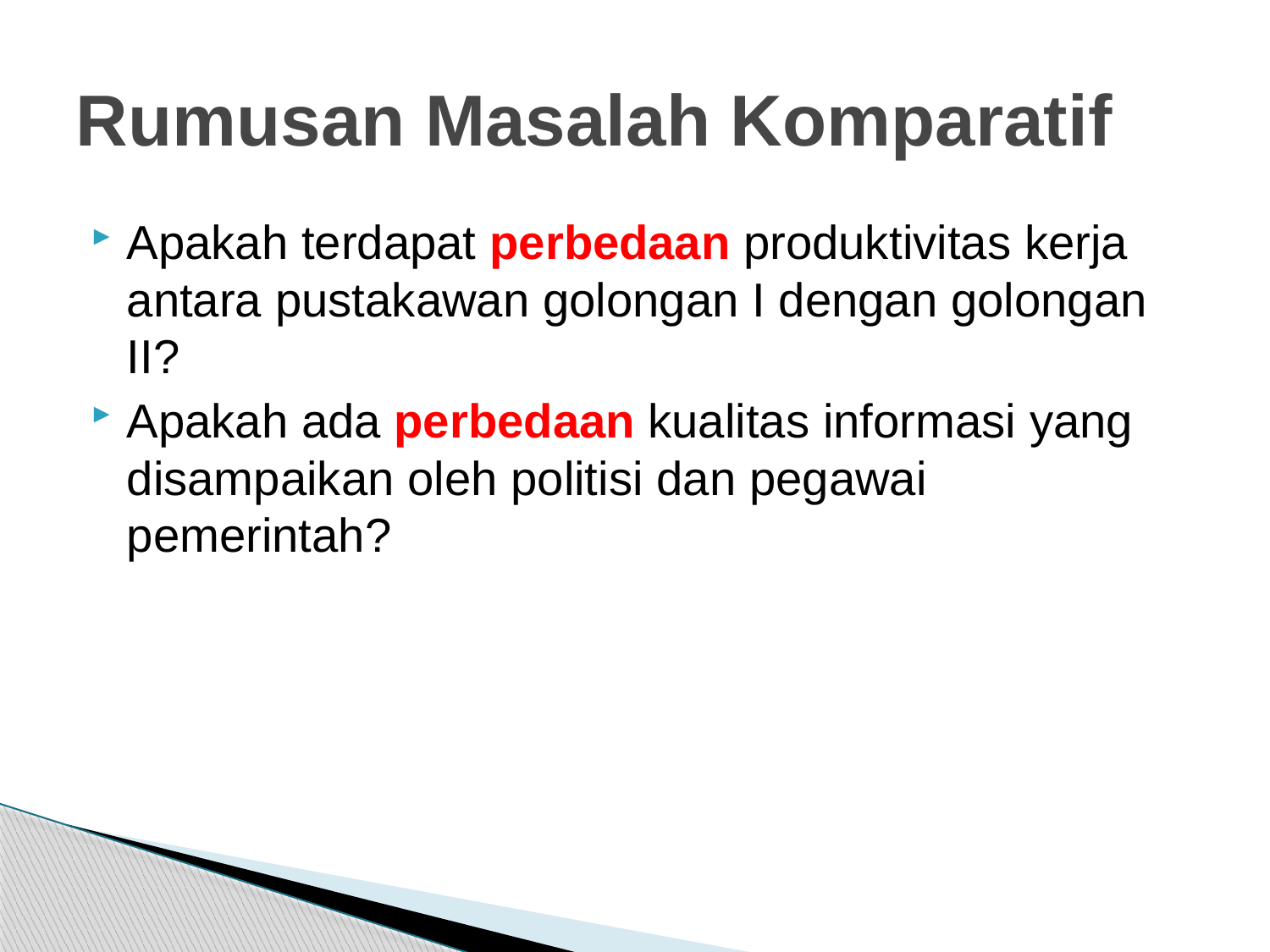

# Rumusan Masalah Komparatif
Apakah terdapat perbedaan produktivitas kerja antara pustakawan golongan I dengan golongan II?
Apakah ada perbedaan kualitas informasi yang disampaikan oleh politisi dan pegawai pemerintah?